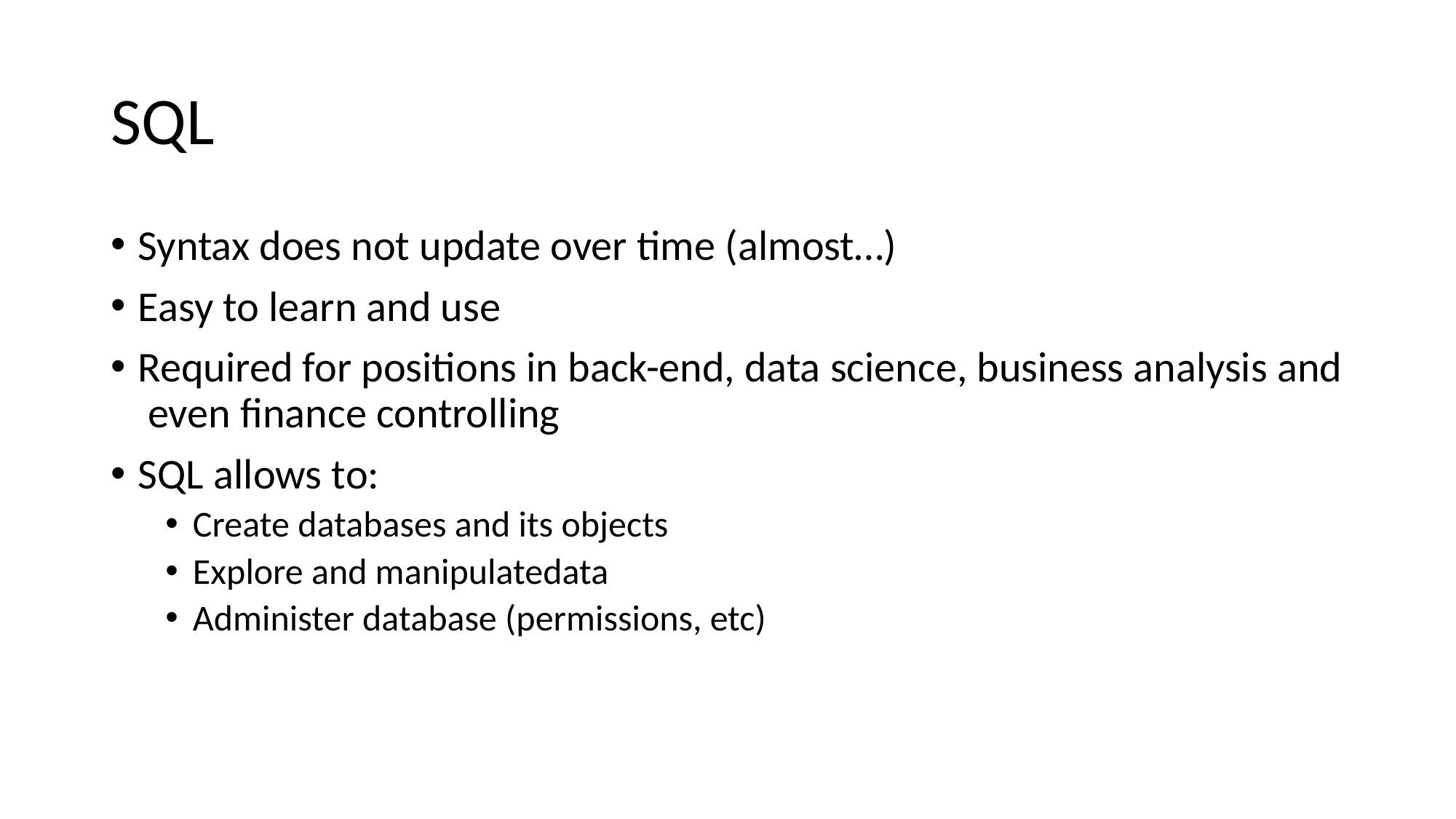

# SQL
Syntax does not update over time (almost…)
Easy to learn and use
Required for positions in back-end, data science, business analysis and  even finance controlling
SQL allows to:
Create databases and its objects
Explore and manipulatedata
Administer database (permissions, etc)